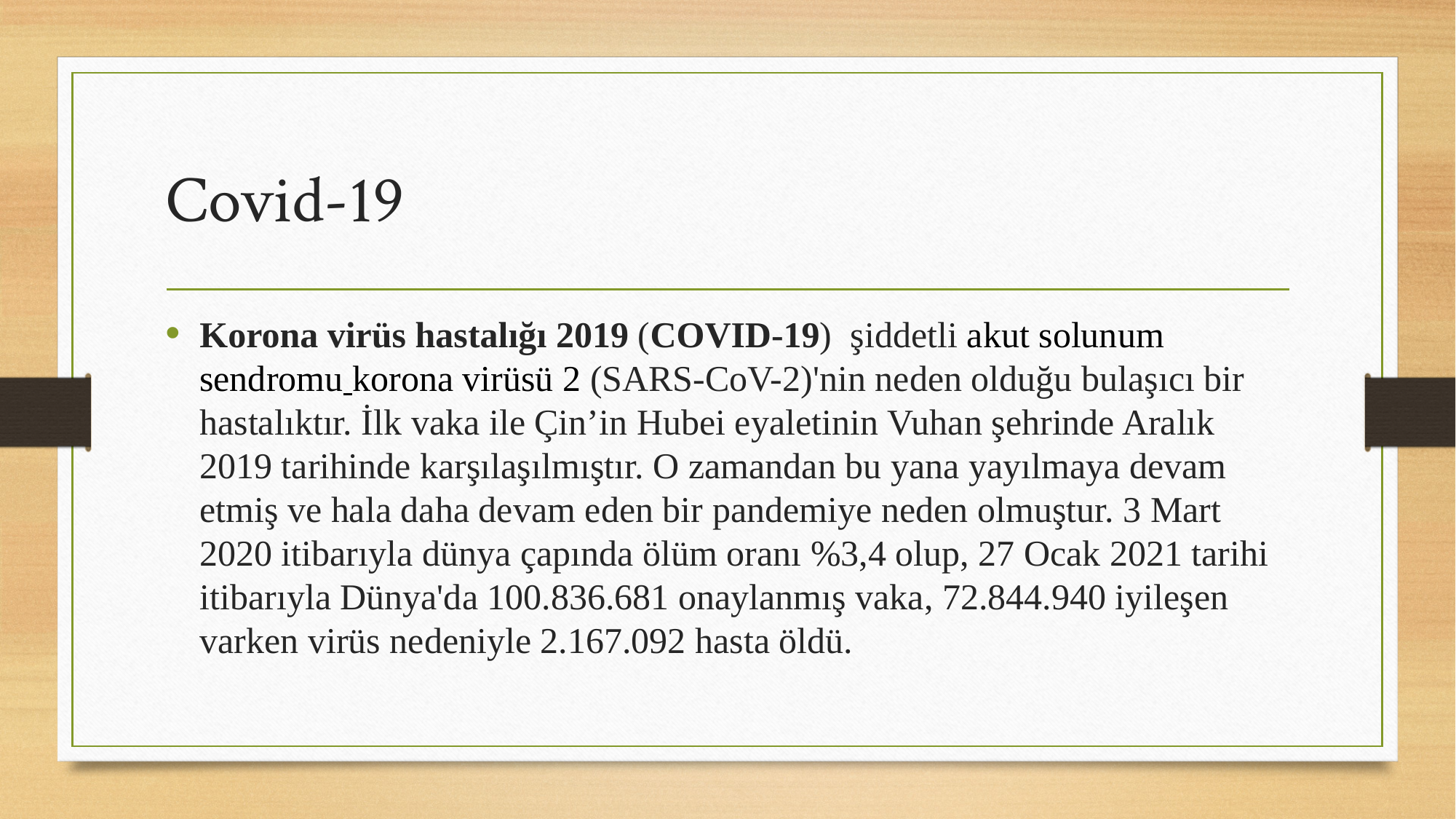

# Covid-19
Korona virüs hastalığı 2019 (COVID-19)  şiddetli akut solunum sendromu korona virüsü 2 (SARS-CoV-2)'nin neden olduğu bulaşıcı bir hastalıktır. İlk vaka ile Çin’in Hubei eyaletinin Vuhan şehrinde Aralık 2019 tarihinde karşılaşılmıştır. O zamandan bu yana yayılmaya devam etmiş ve hala daha devam eden bir pandemiye neden olmuştur. 3 Mart 2020 itibarıyla dünya çapında ölüm oranı %3,4 olup, 27 Ocak 2021 tarihi itibarıyla Dünya'da 100.836.681 onaylanmış vaka, 72.844.940 iyileşen varken virüs nedeniyle 2.167.092 hasta öldü.